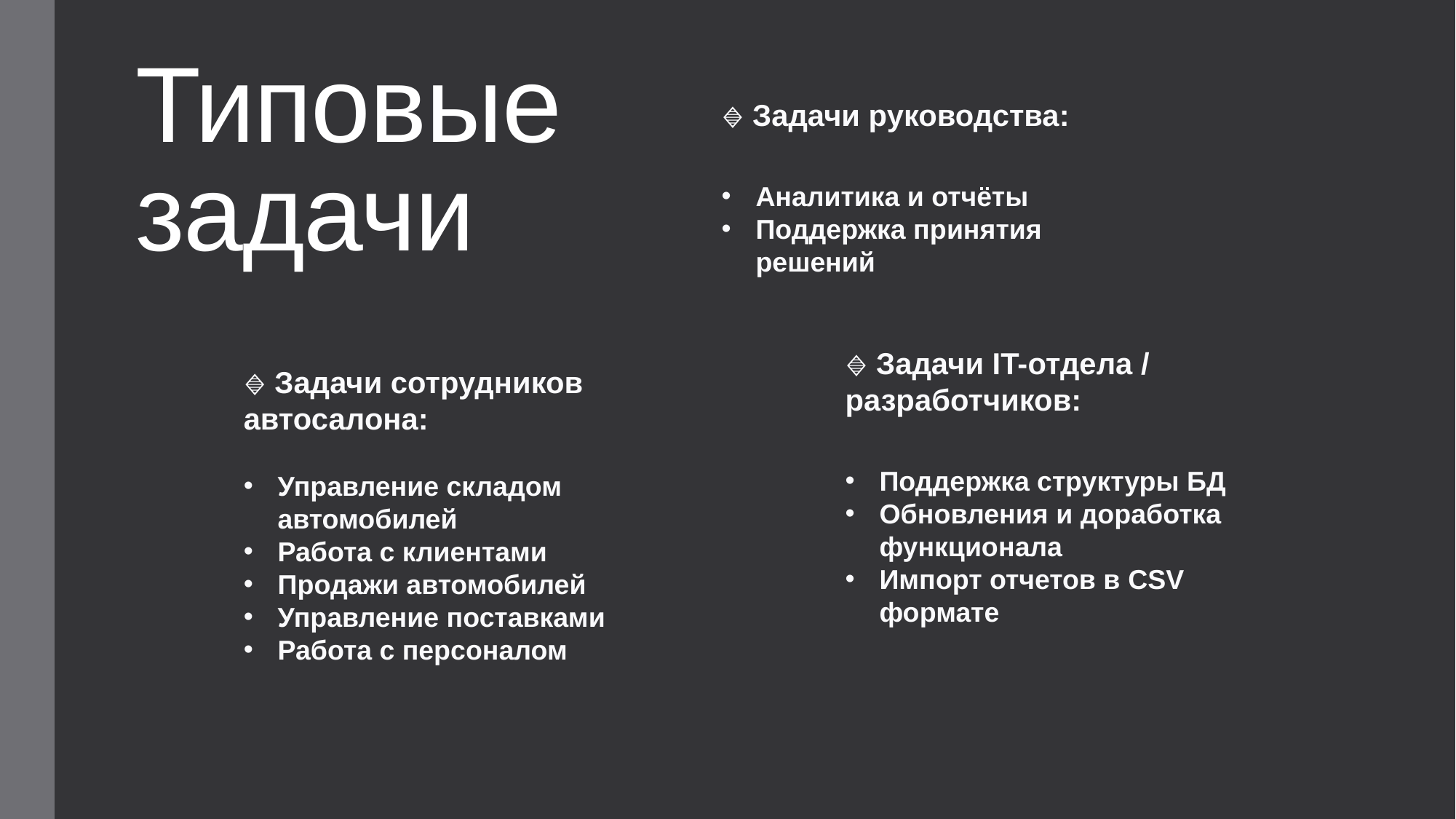

# Типовые задачи
🔹 Задачи руководства:

Аналитика и отчёты
Поддержка принятия решений
🔹 Задачи IT-отдела / разработчиков:

Поддержка структуры БД
Обновления и доработка функционала
Импорт отчетов в CSV формате

🔹 Задачи сотрудников автосалона:

Управление складом автомобилей
Работа с клиентами
Продажи автомобилей
Управление поставками
Работа с персоналом